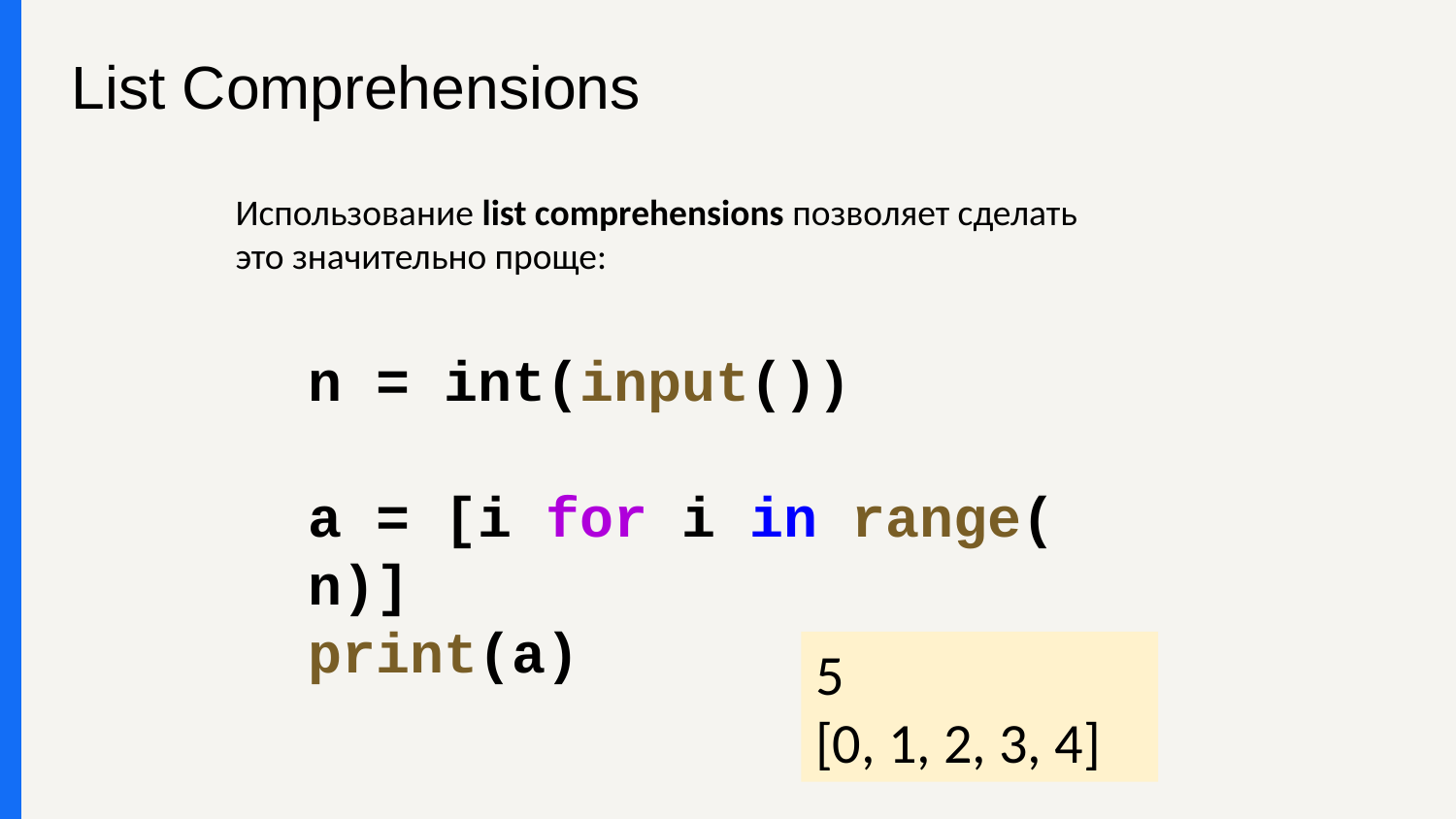

# List Comprehensions
Использование list comprehensions позволяет сделать это значительно проще:

n = int(input())
a = [i for i in range(n)]
print(a)

5
[0, 1, 2, 3, 4]